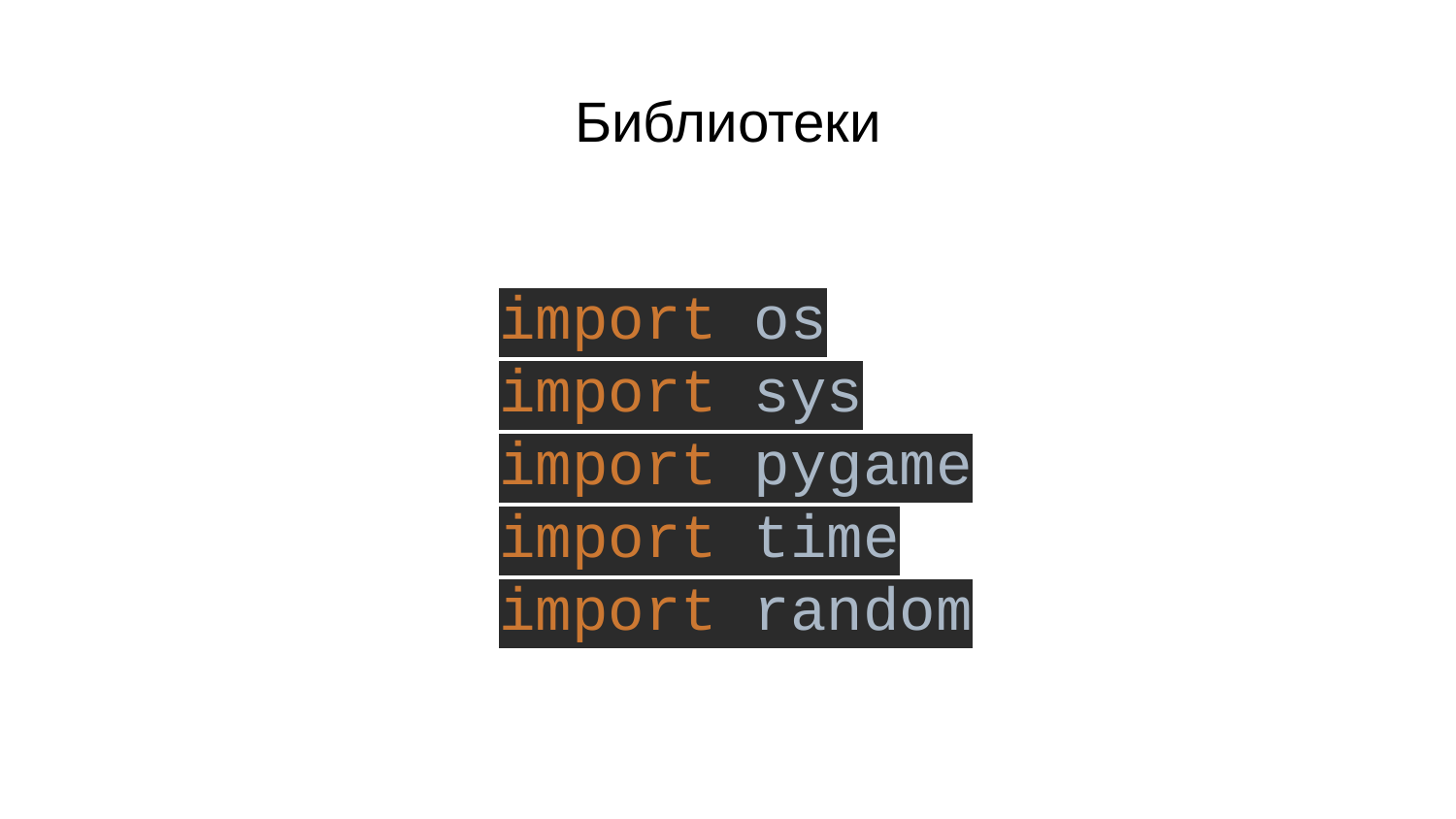

# Библиотеки
import os
import sys
import pygame
import time
import random